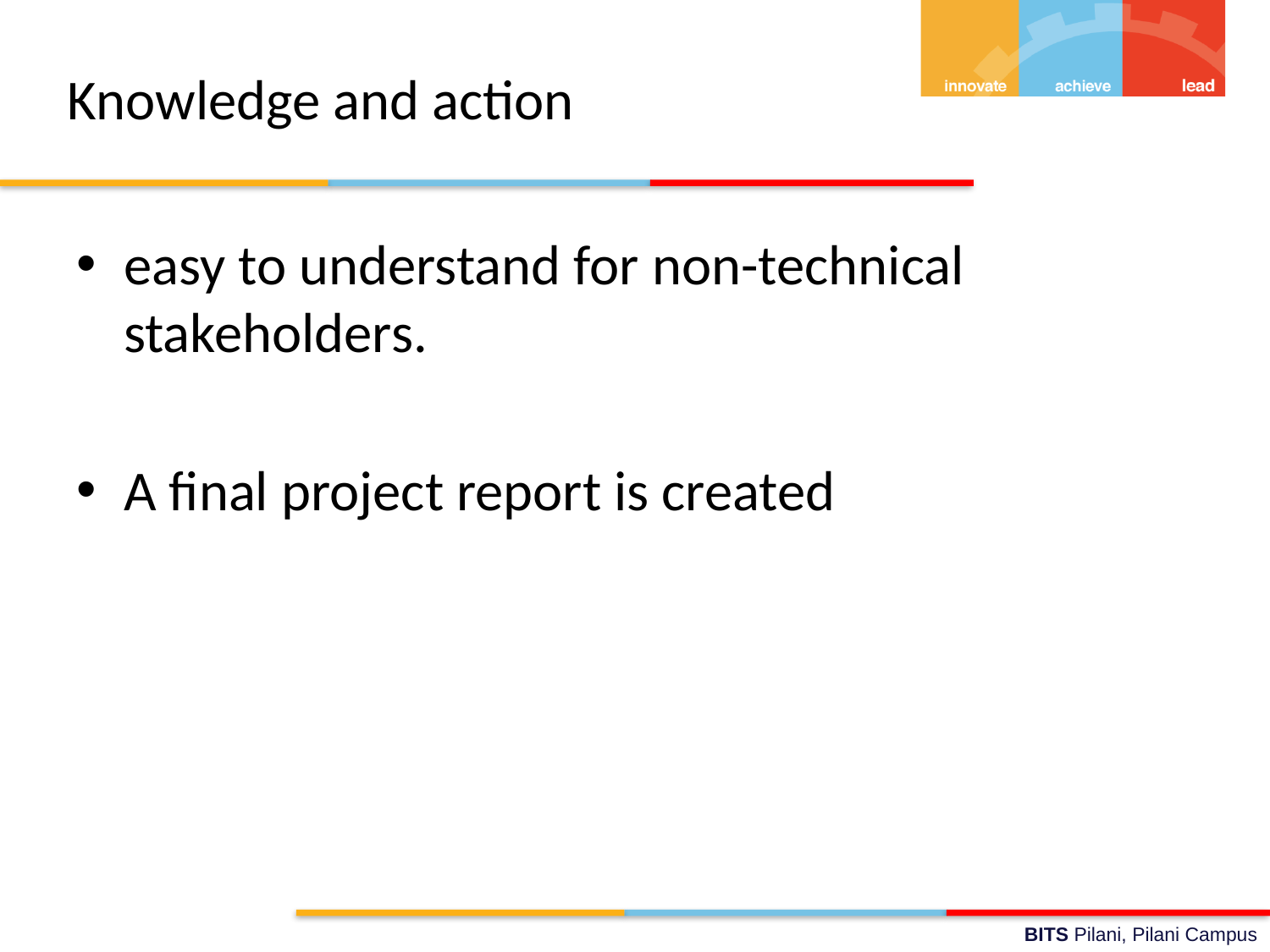

# Knowledge and action
easy to understand for non-technical stakeholders.

A final project report is created